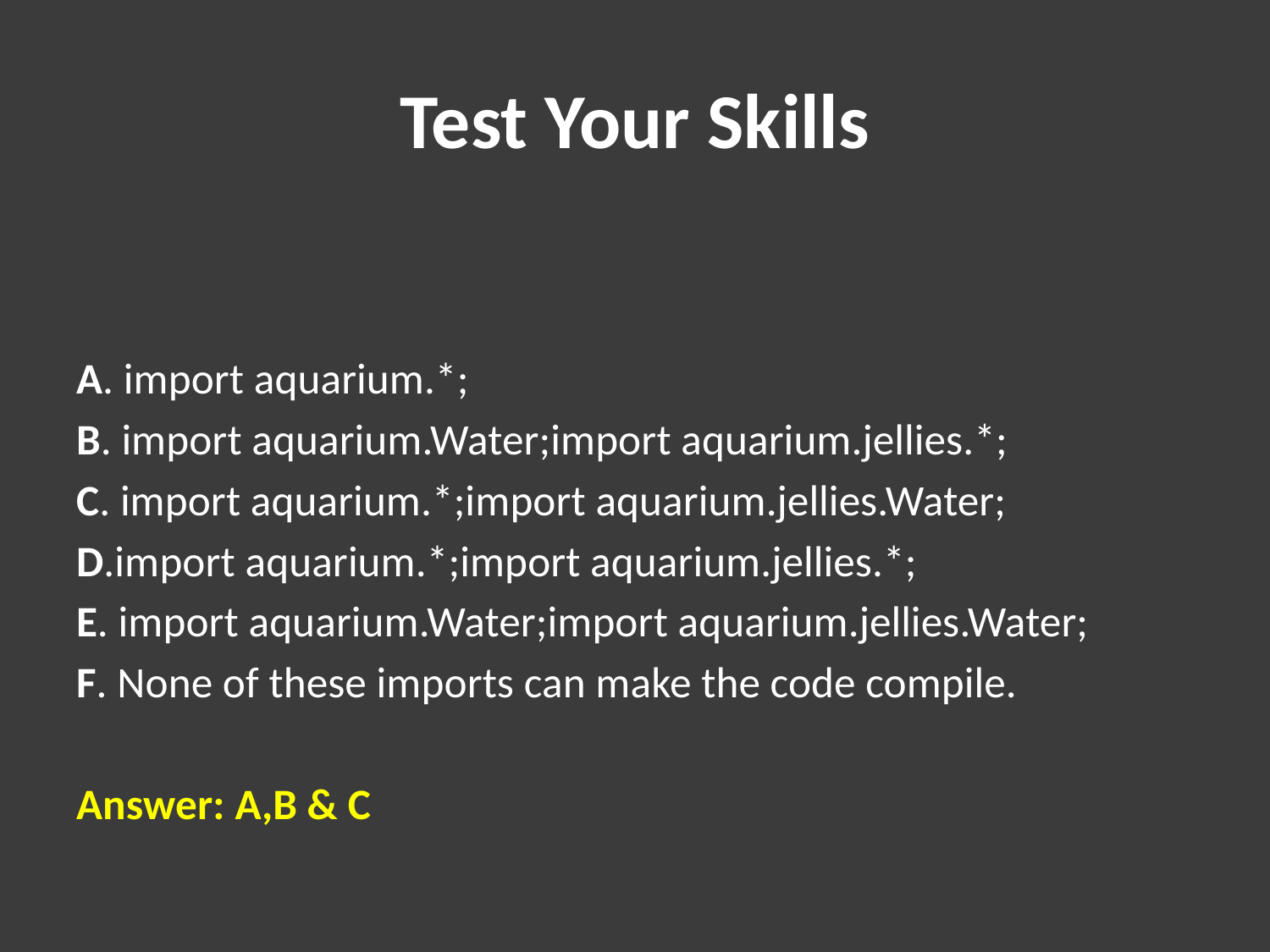

# Test Your Skills

A. import aquarium.*;
B. import aquarium.Water;import aquarium.jellies.*;
C. import aquarium.*;import aquarium.jellies.Water;
D.import aquarium.*;import aquarium.jellies.*;
E. import aquarium.Water;import aquarium.jellies.Water;
F. None of these imports can make the code compile.

Answer: A,B & C